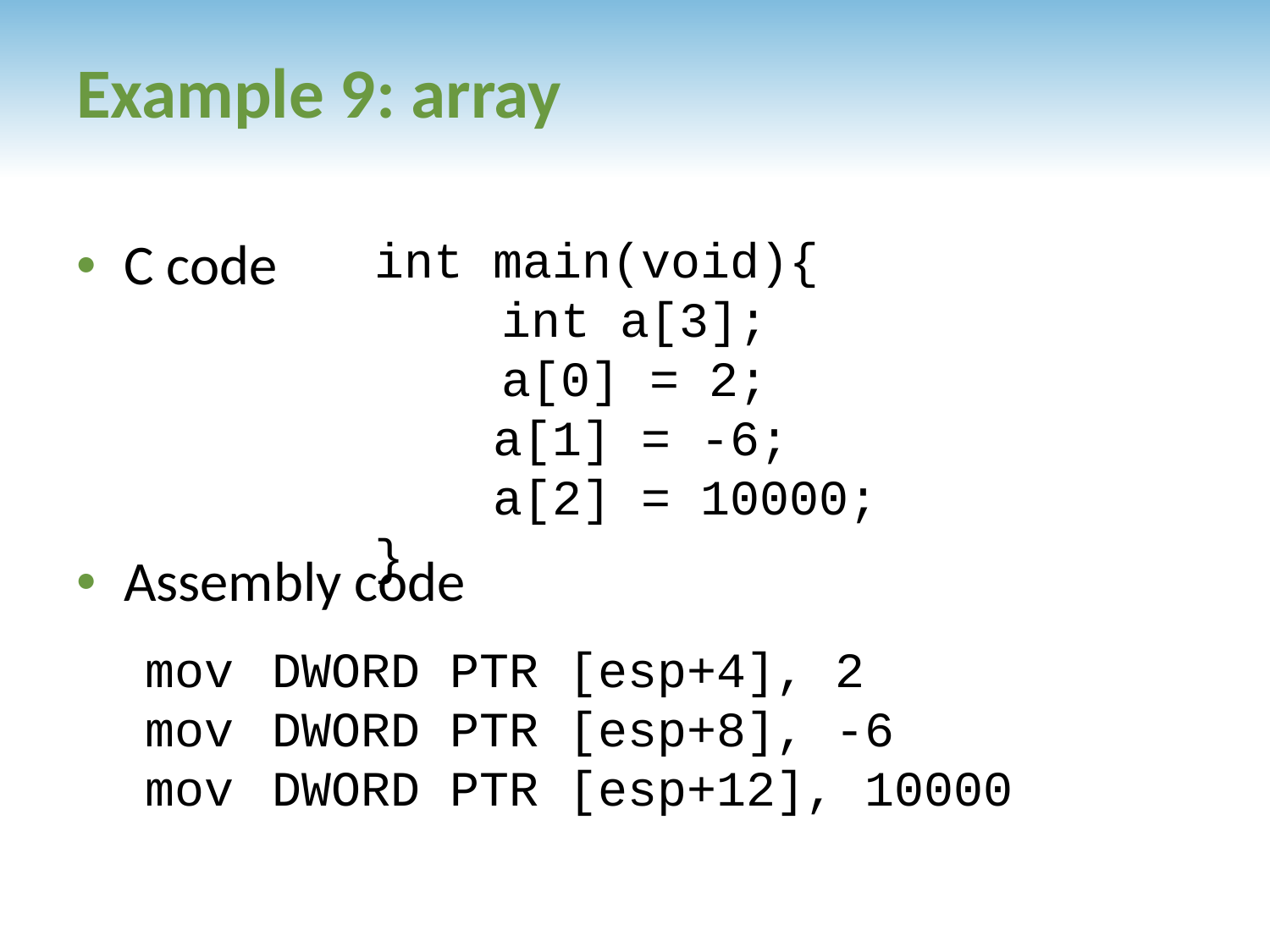

# Example 9: array
C code

Assembly code

int main(void){
	int a[3];
	a[0] = 2;
    a[1] = -6;
    a[2] = 10000;
}
mov	DWORD PTR [esp+4], 2
mov	DWORD PTR [esp+8], -6
mov	DWORD PTR [esp+12], 10000